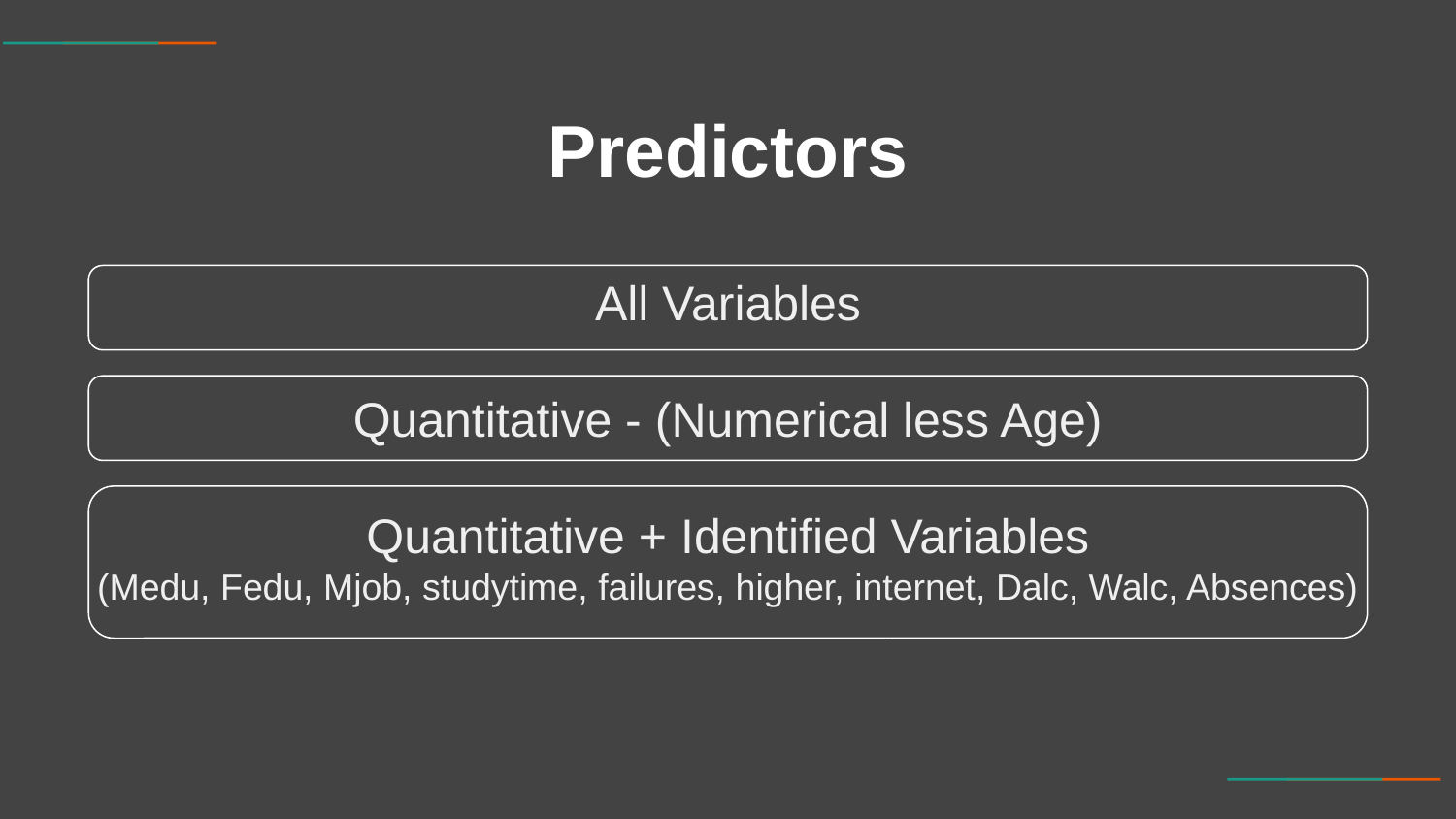

Predictors
All Variables

Quantitative - (Numerical less Age)

Quantitative + Identified Variables
(Medu, Fedu, Mjob, studytime, failures, higher, internet, Dalc, Walc, Absences)